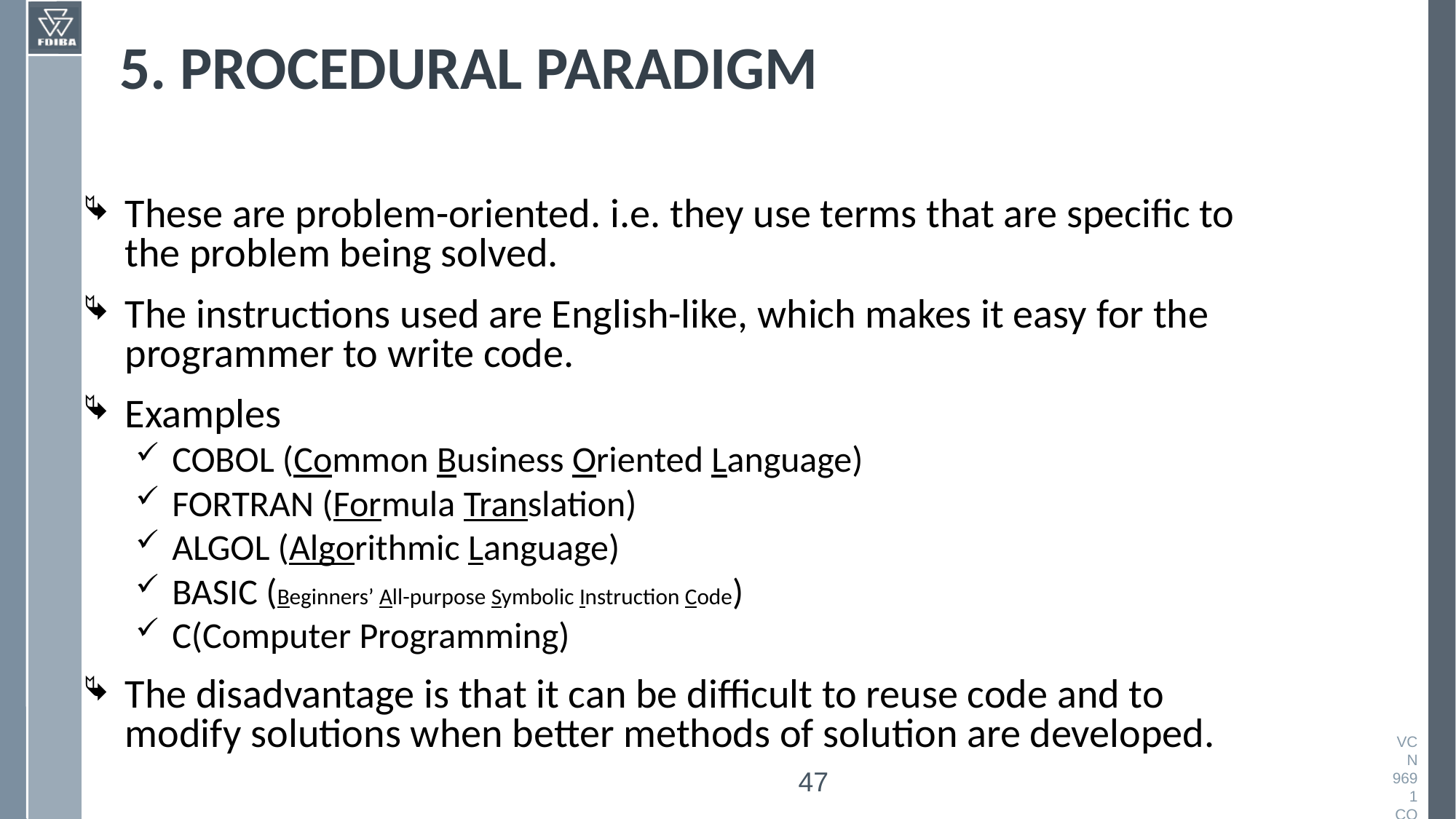

# 5. PROCEDURAL PARADIGM
These are problem-oriented. i.e. they use terms that are specific to the problem being solved.
The instructions used are English-like, which makes it easy for the programmer to write code.
Examples
COBOL (Common Business Oriented Language)
FORTRAN (Formula Translation)
ALGOL (Algorithmic Language)
BASIC (Beginners’ All-purpose Symbolic Instruction Code)
C(Computer Programming)
The disadvantage is that it can be difficult to reuse code and to modify solutions when better methods of solution are developed.
47
47
VCN 9691 COMPUTING